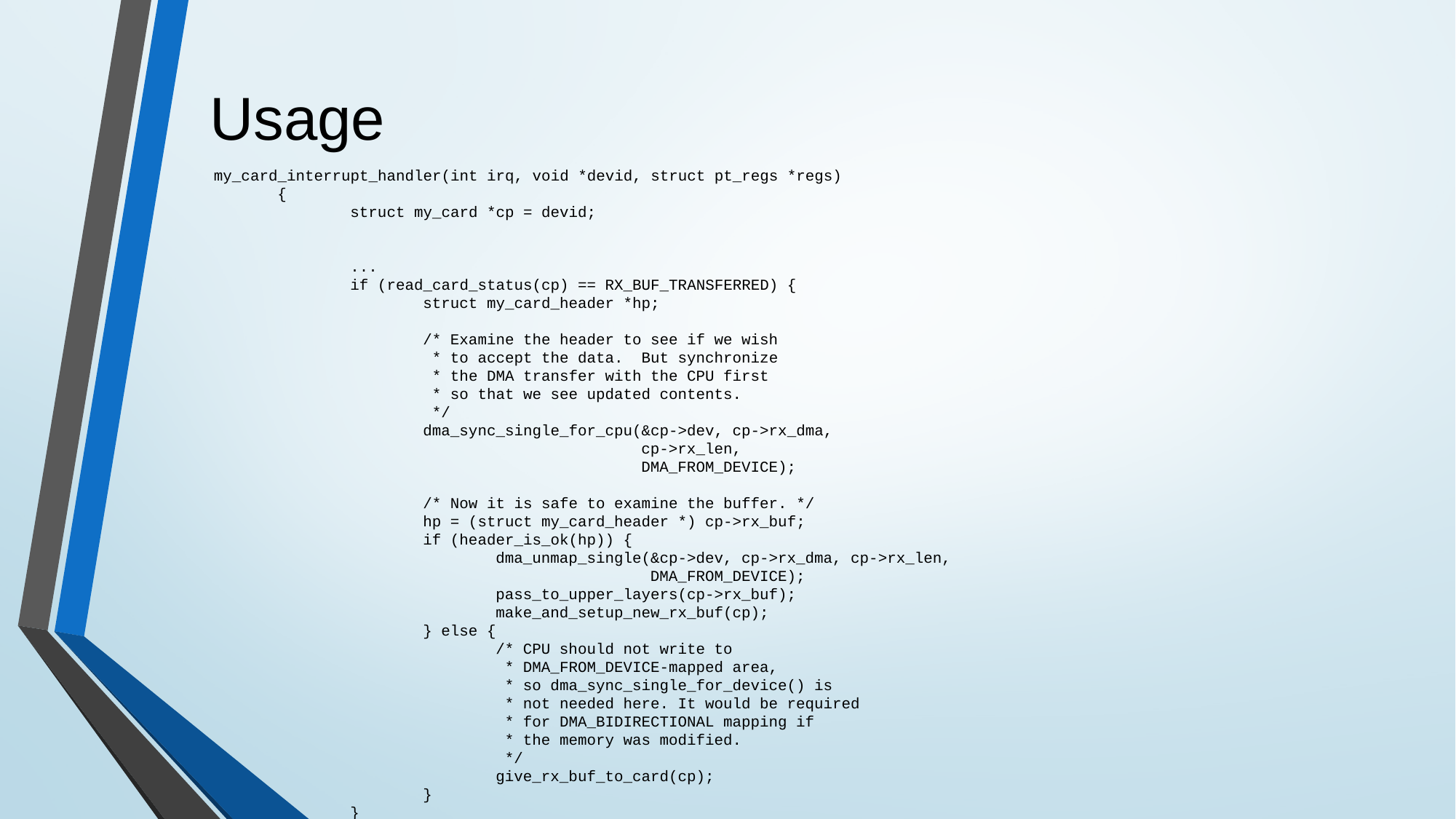

Usage
 my_card_interrupt_handler(int irq, void *devid, struct pt_regs *regs)
        {
                struct my_card *cp = devid;

                ...
                if (read_card_status(cp) == RX_BUF_TRANSFERRED) {
                        struct my_card_header *hp;

                        /* Examine the header to see if we wish
                         * to accept the data.  But synchronize
                         * the DMA transfer with the CPU first
                         * so that we see updated contents.
                         */
                        dma_sync_single_for_cpu(&cp->dev, cp->rx_dma,
                                                cp->rx_len,
                                                DMA_FROM_DEVICE);

                        /* Now it is safe to examine the buffer. */
                        hp = (struct my_card_header *) cp->rx_buf;
                        if (header_is_ok(hp)) {
                                dma_unmap_single(&cp->dev, cp->rx_dma, cp->rx_len,
                                                 DMA_FROM_DEVICE);
                                pass_to_upper_layers(cp->rx_buf);
                                make_and_setup_new_rx_buf(cp);
                        } else {
                                /* CPU should not write to
                                 * DMA_FROM_DEVICE-mapped area,
                                 * so dma_sync_single_for_device() is
                                 * not needed here. It would be required
                                 * for DMA_BIDIRECTIONAL mapping if
                                 * the memory was modified.
                                 */
                                give_rx_buf_to_card(cp);
                        }
                }
        }